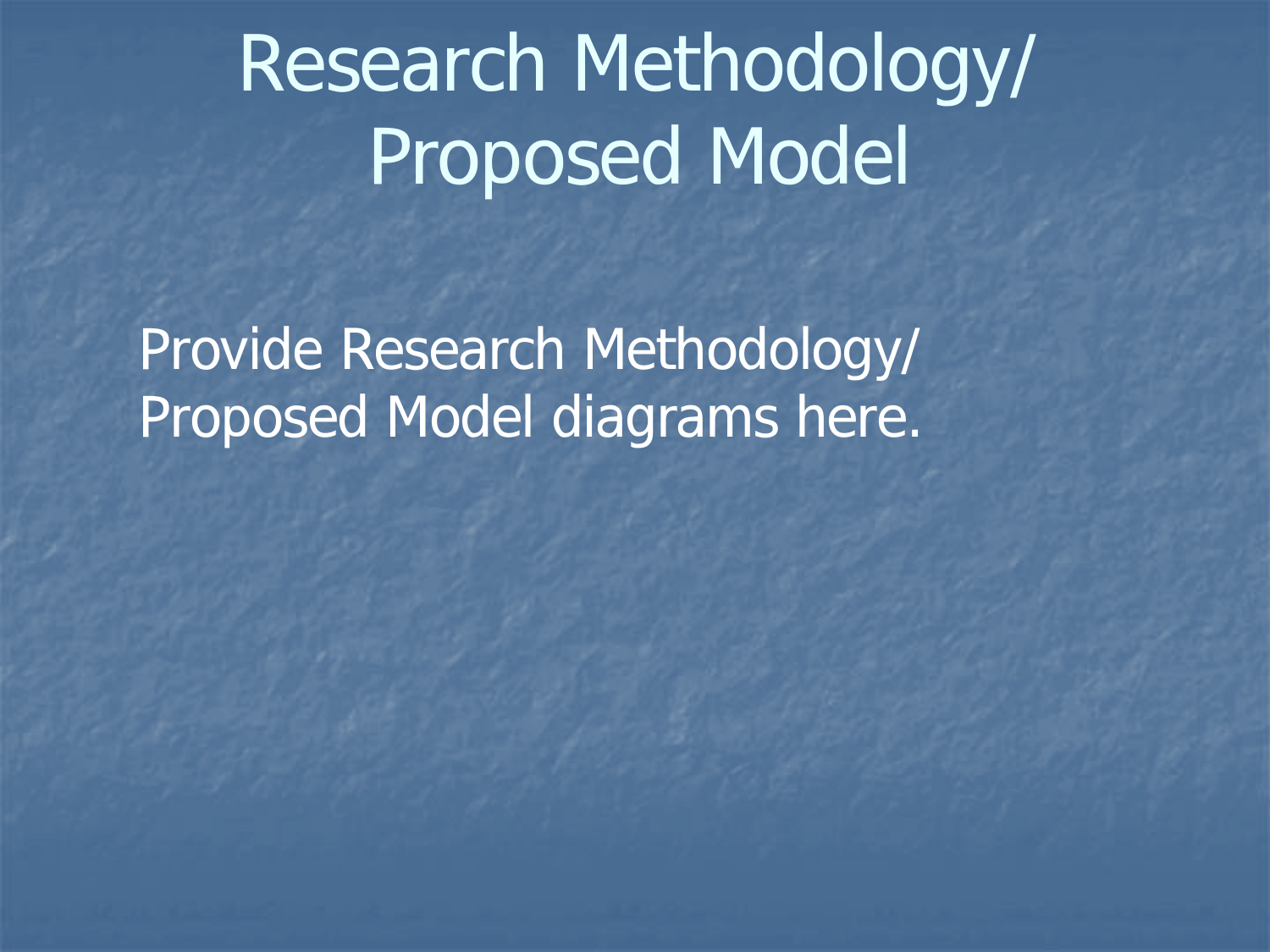

# Research Methodology/ Proposed Model

Provide Research Methodology/
Proposed Model diagrams here.